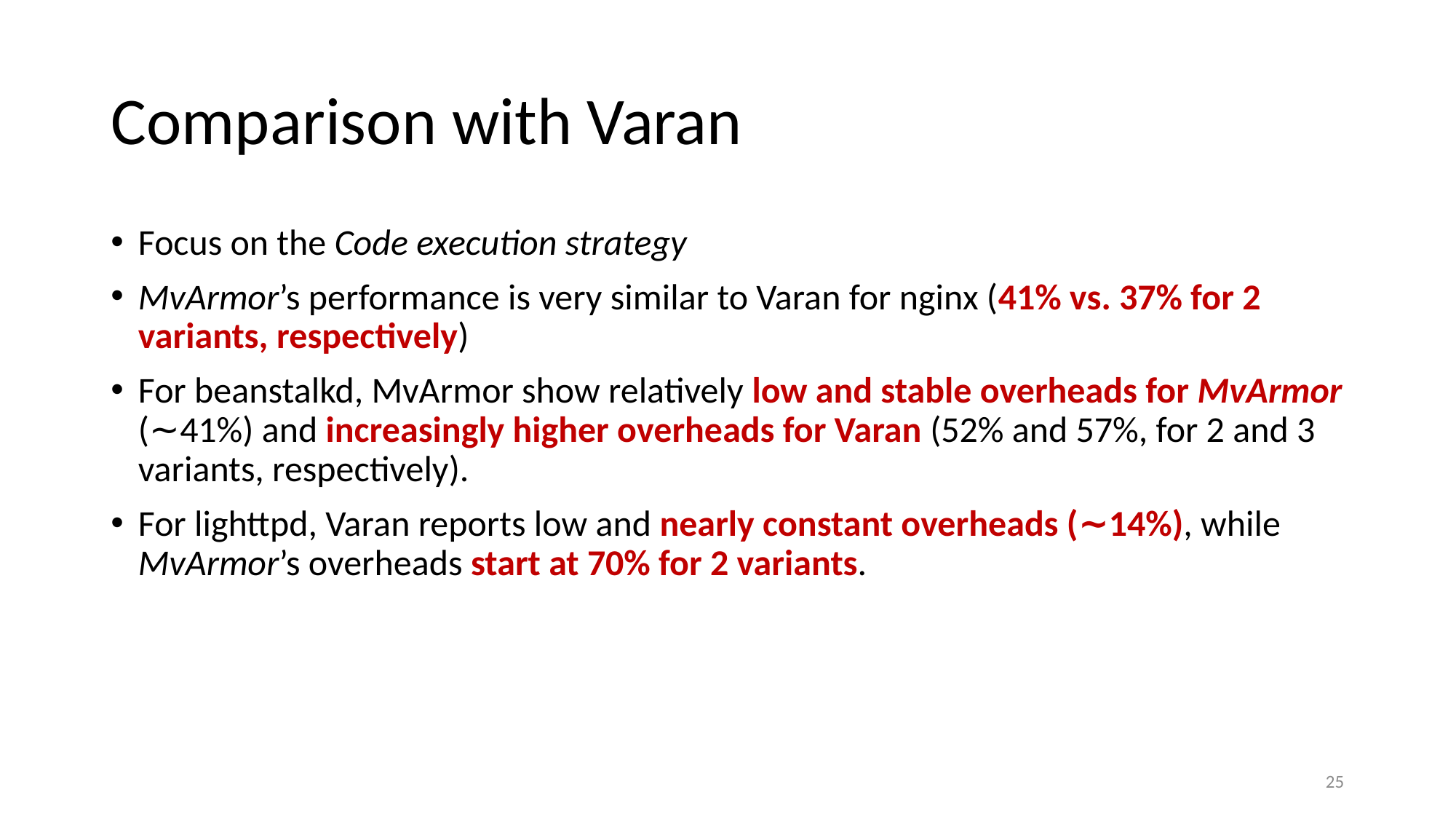

# Comparison with Varan
Focus on the Code execution strategy
MvArmor’s performance is very similar to Varan for nginx (41% vs. 37% for 2 variants, respectively)
For beanstalkd, MvArmor show relatively low and stable overheads for MvArmor (∼41%) and increasingly higher overheads for Varan (52% and 57%, for 2 and 3 variants, respectively).
For lighttpd, Varan reports low and nearly constant overheads (∼14%), while MvArmor’s overheads start at 70% for 2 variants.
25